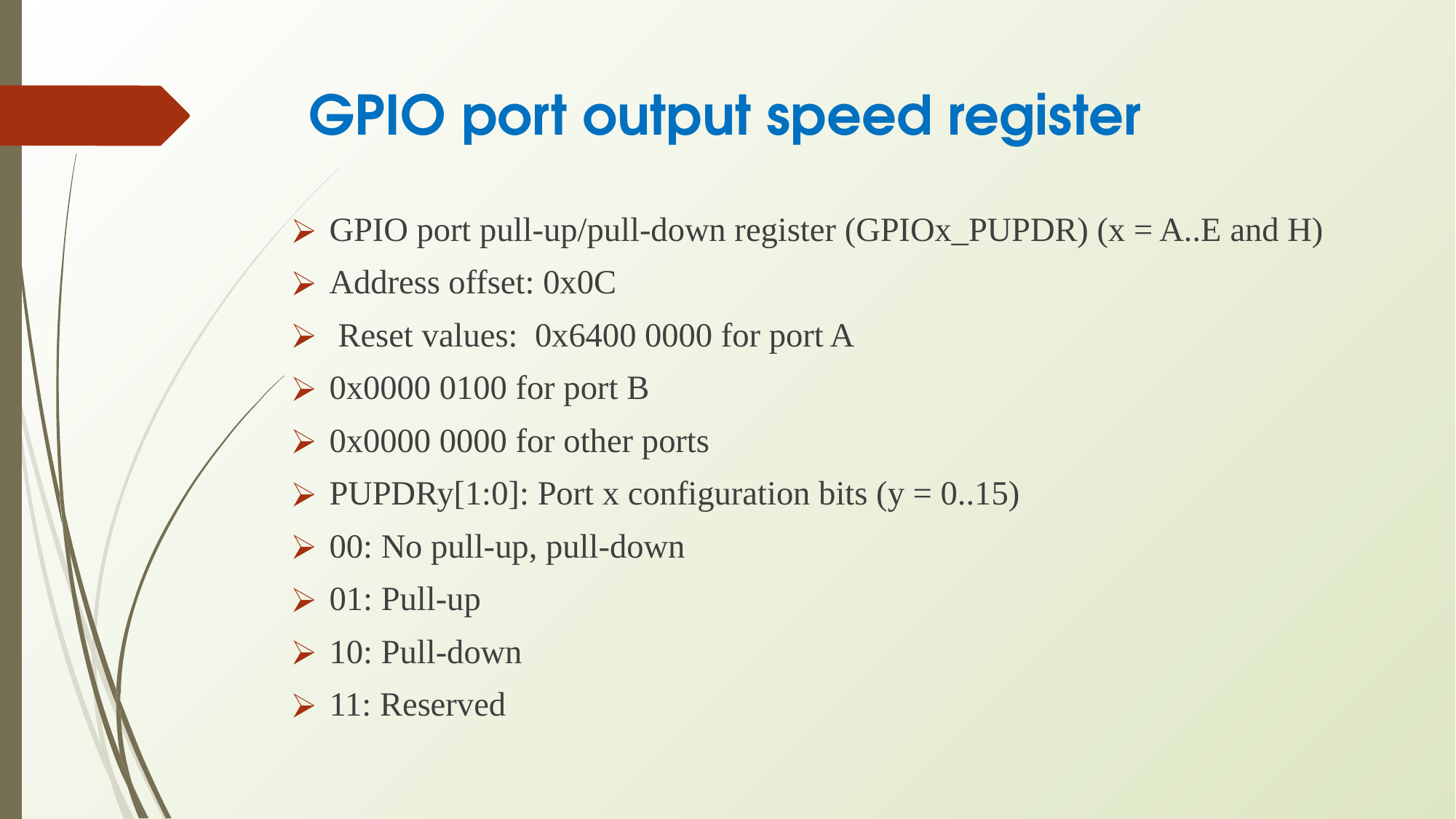

# GPIO port output speed register
GPIO port pull-up/pull-down register (GPIOx_PUPDR) (x = A..E and H)
Address offset: 0x0C
 Reset values:  0x6400 0000 for port A
0x0000 0100 for port B
0x0000 0000 for other ports
PUPDRy[1:0]: Port x configuration bits (y = 0..15)
00: No pull-up, pull-down
01: Pull-up
10: Pull-down
11: Reserved